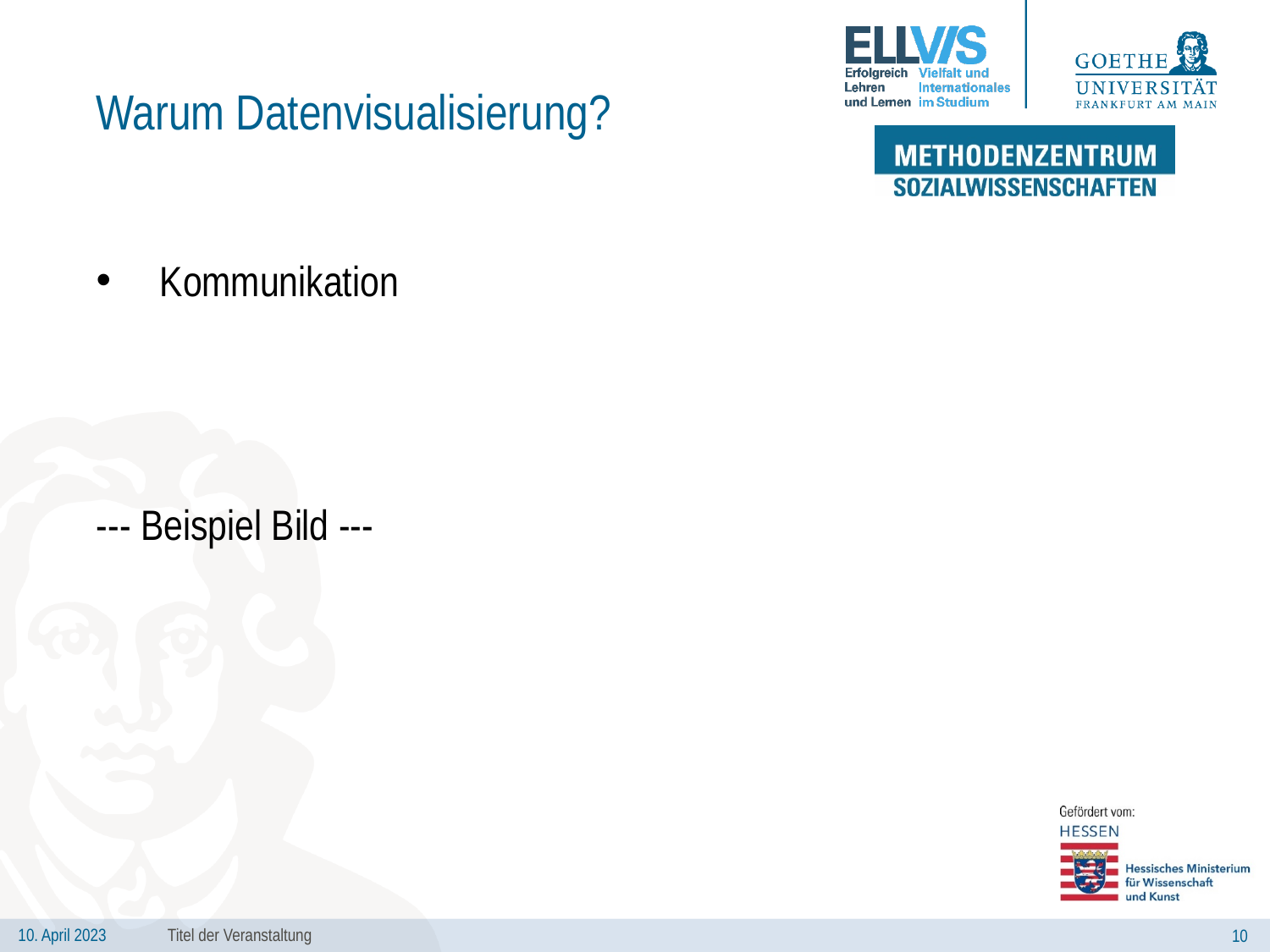

# Warum Datenvisualisierung?

Kommunikation

--- Beispiel Bild ---
Titel der Veranstaltung
10